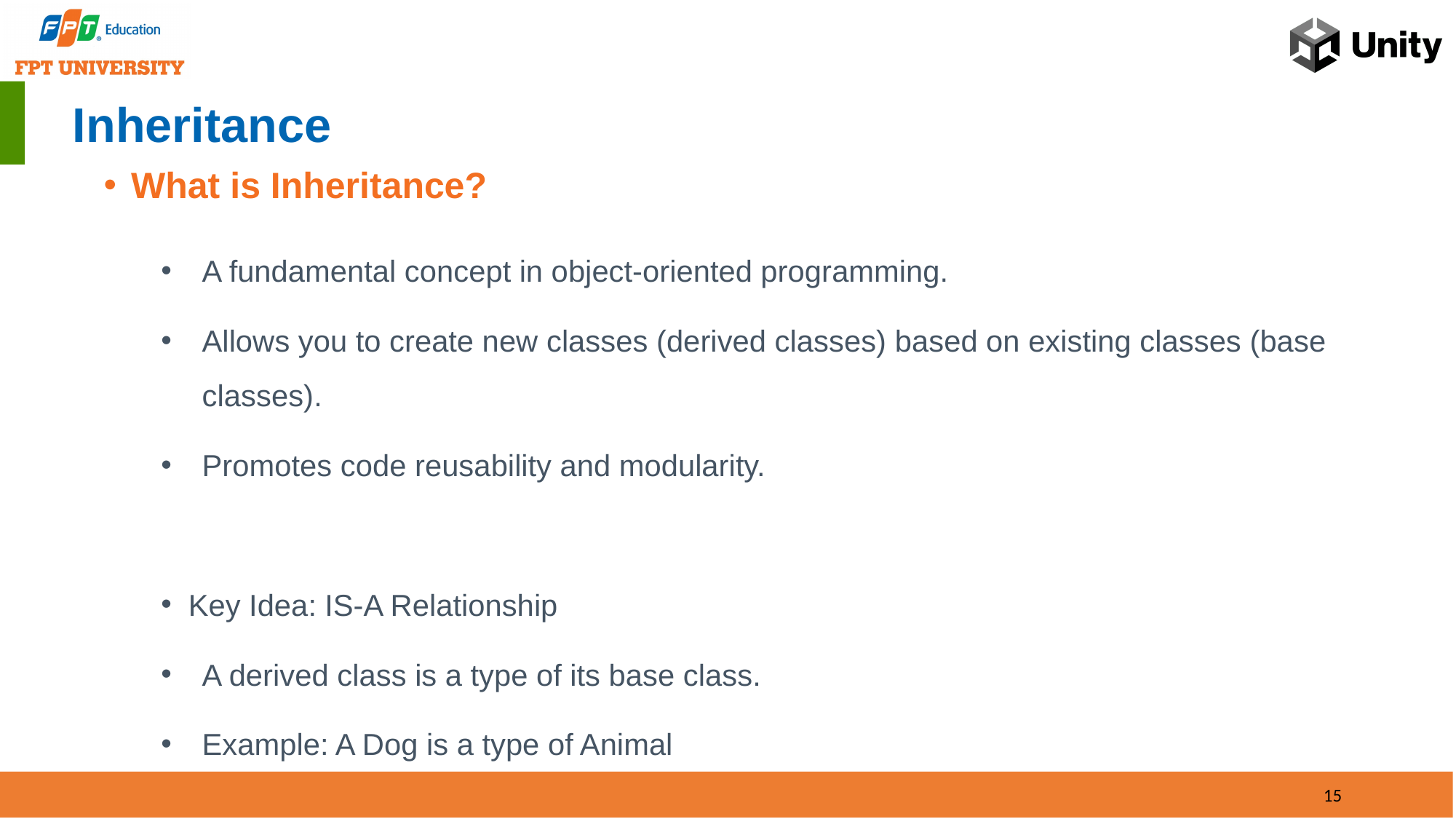

# Inheritance
What is Inheritance?
A fundamental concept in object-oriented programming.
Allows you to create new classes (derived classes) based on existing classes (base classes).
Promotes code reusability and modularity.

Key Idea: IS-A Relationship
A derived class is a type of its base class.
Example: A Dog is a type of Animal
15